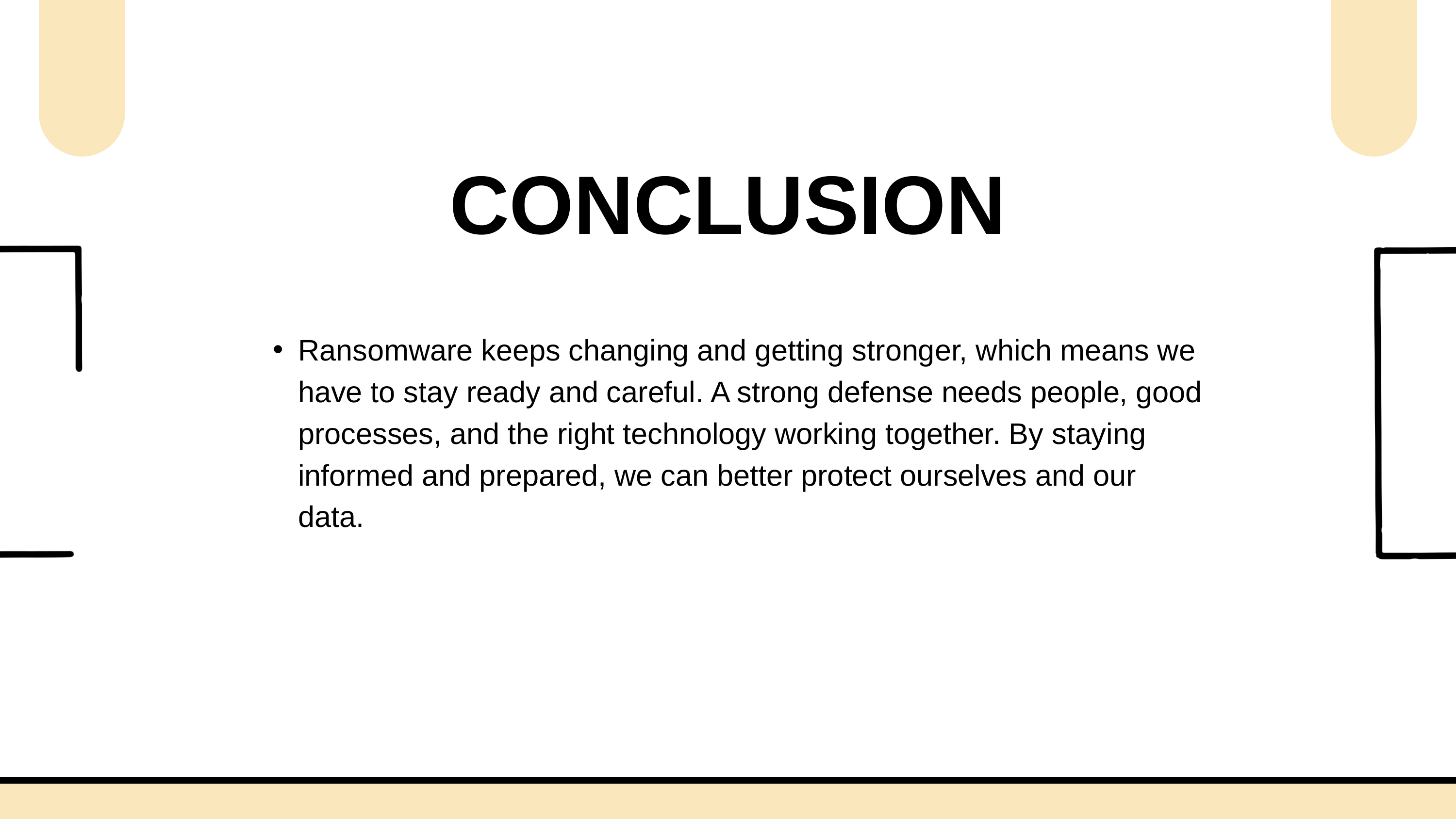

CONCLUSION

Ransomware keeps changing and getting stronger, which means we have to stay ready and careful. A strong defense needs people, good processes, and the right technology working together. By staying informed and prepared, we can better protect ourselves and our data.